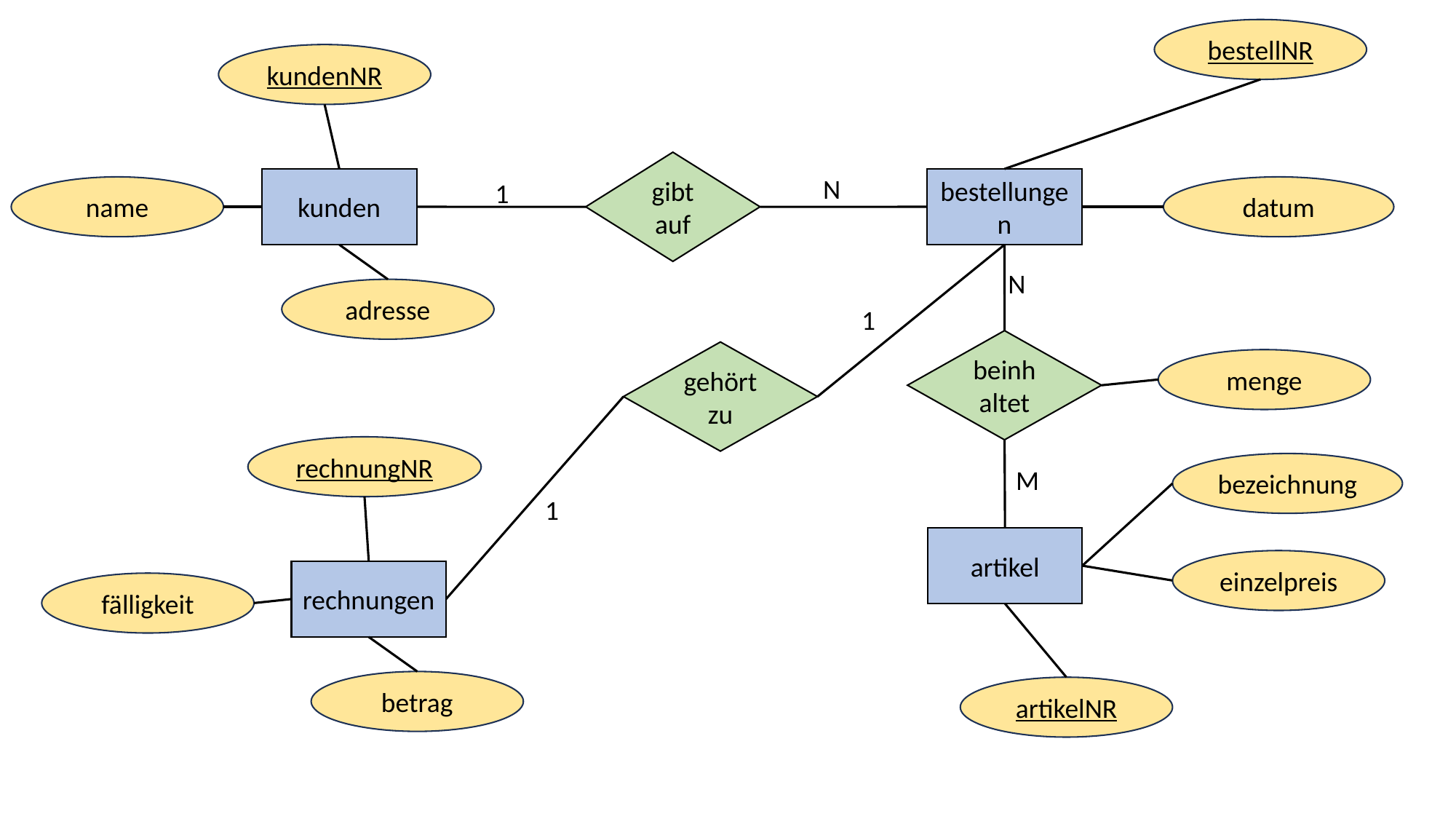

bestellNR
kundenNR
gibt auf
N
kunden
bestellungen
1
name
datum
N
adresse
1
beinhaltet
gehört zu
menge
rechnungNR
bezeichnung
M
1
artikel
einzelpreis
rechnungen
fälligkeit
betrag
artikelNR